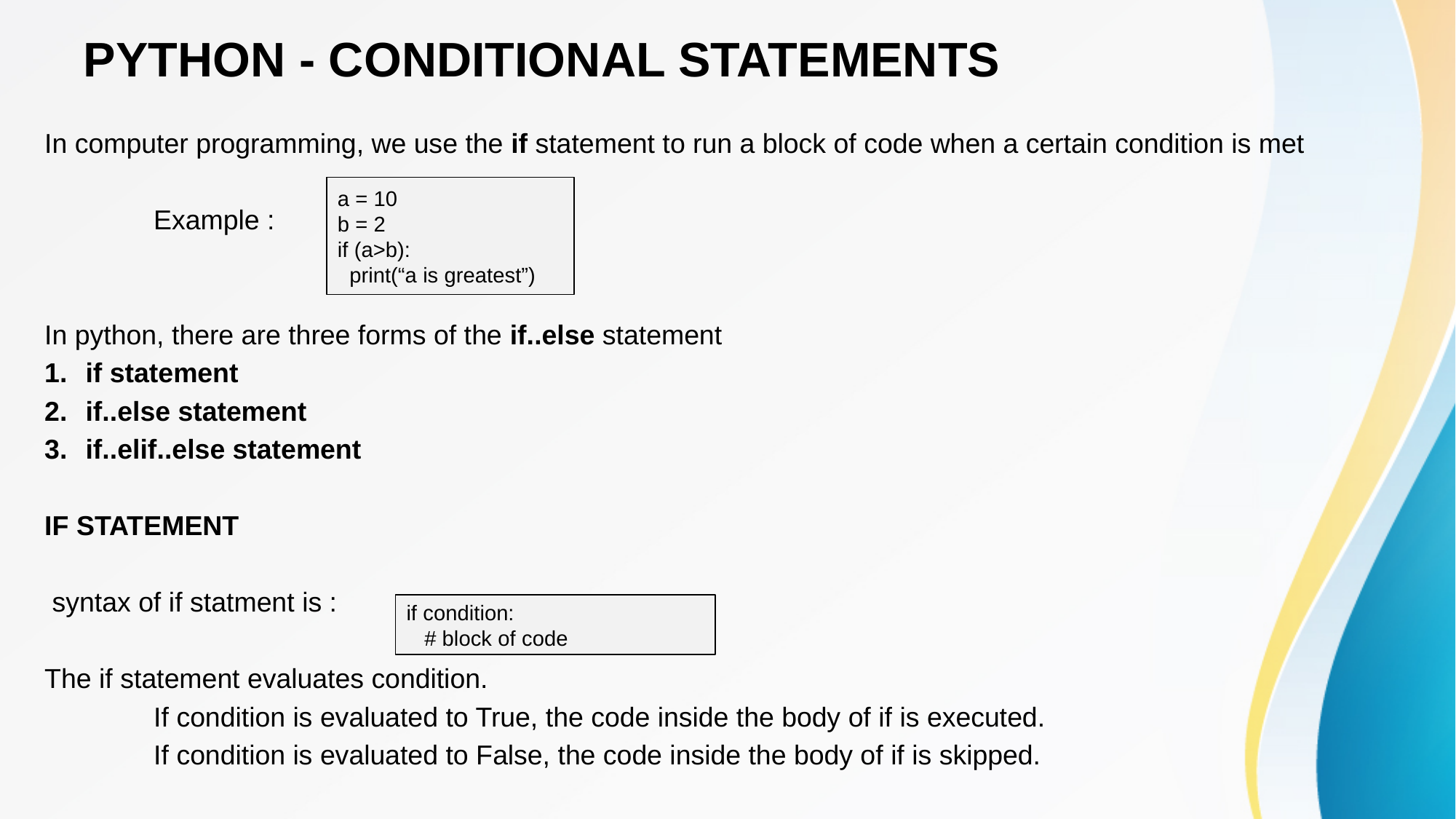

# PYTHON - CONDITIONAL STATEMENTS
In computer programming, we use the if statement to run a block of code when a certain condition is met

	Example :

In python, there are three forms of the if..else statement
if statement
if..else statement
if..elif..else statement

IF STATEMENT

 syntax of if statment is :

The if statement evaluates condition.
	If condition is evaluated to True, the code inside the body of if is executed.
	If condition is evaluated to False, the code inside the body of if is skipped.

a = 10
b = 2
if (a>b):
  print(“a is greatest”)
if condition:
   # block of code